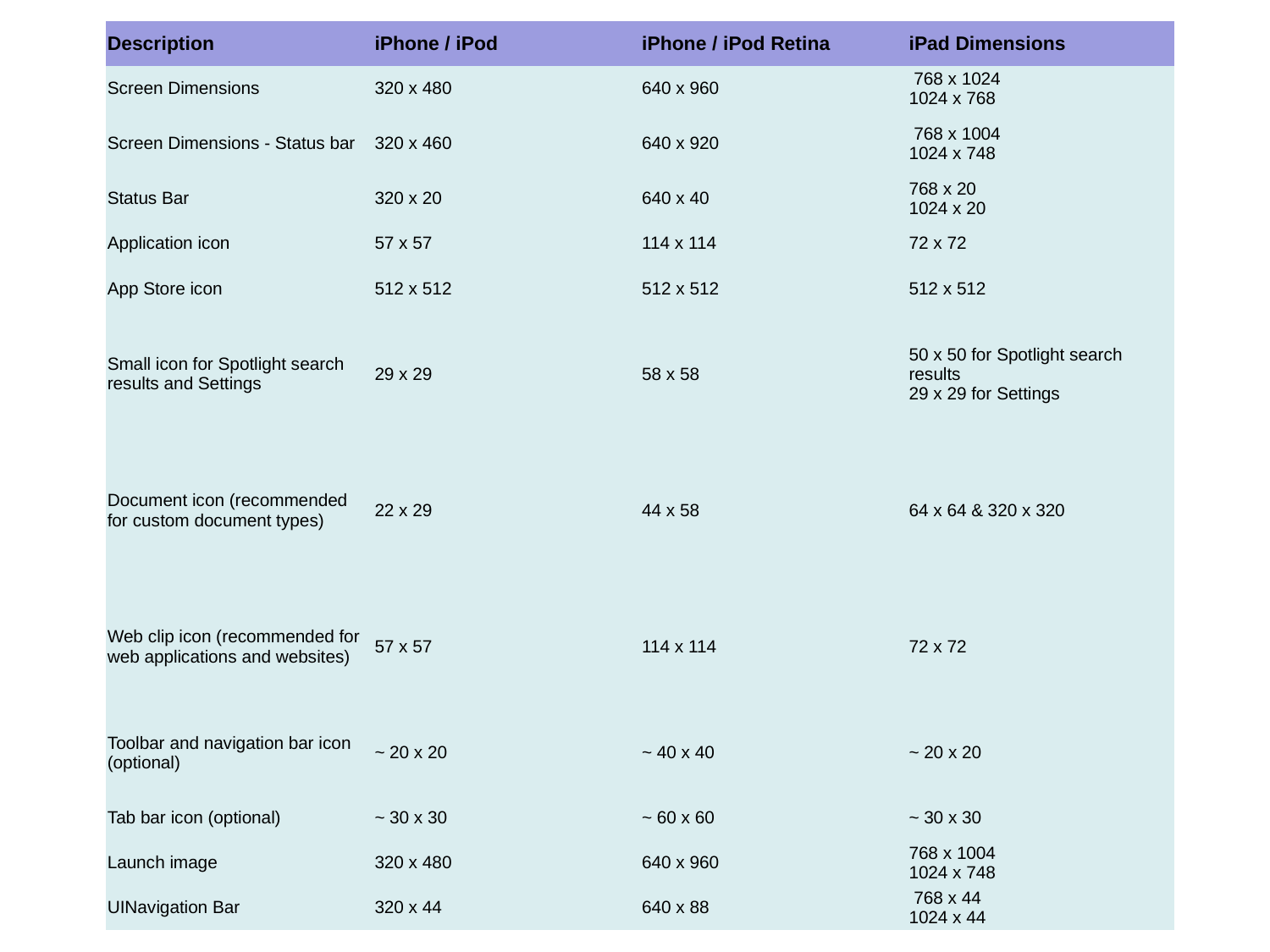

| Description | iPhone / iPod | iPhone / iPod Retina | iPad Dimensions |
| --- | --- | --- | --- |
| Screen Dimensions | 320 x 480 | 640 x 960 | 768 x 1024 1024 x 768 |
| Screen Dimensions - Status bar | 320 x 460 | 640 x 920 | 768 x 1004 1024 x 748 |
| Status Bar | 320 x 20 | 640 x 40 | 768 x 20 1024 x 20 |
| Application icon | 57 x 57 | 114 x 114 | 72 x 72 |
| App Store icon | 512 x 512 | 512 x 512 | 512 x 512 |
| Small icon for Spotlight search results and Settings | 29 x 29 | 58 x 58 | 50 x 50 for Spotlight search results 29 x 29 for Settings |
| Document icon (recommended for custom document types) | 22 x 29 | 44 x 58 | 64 x 64 & 320 x 320 |
| Web clip icon (recommended for web applications and websites) | 57 x 57 | 114 x 114 | 72 x 72 |
| Toolbar and navigation bar icon (optional) | ~ 20 x 20 | ~ 40 x 40 | ~ 20 x 20 |
| Tab bar icon (optional) | ~ 30 x 30 | ~ 60 x 60 | ~ 30 x 30 |
| Launch image | 320 x 480 | 640 x 960 | 768 x 1004 1024 x 748 |
| UINavigation Bar | 320 x 44 | 640 x 88 | 768 x 44 1024 x 44 |